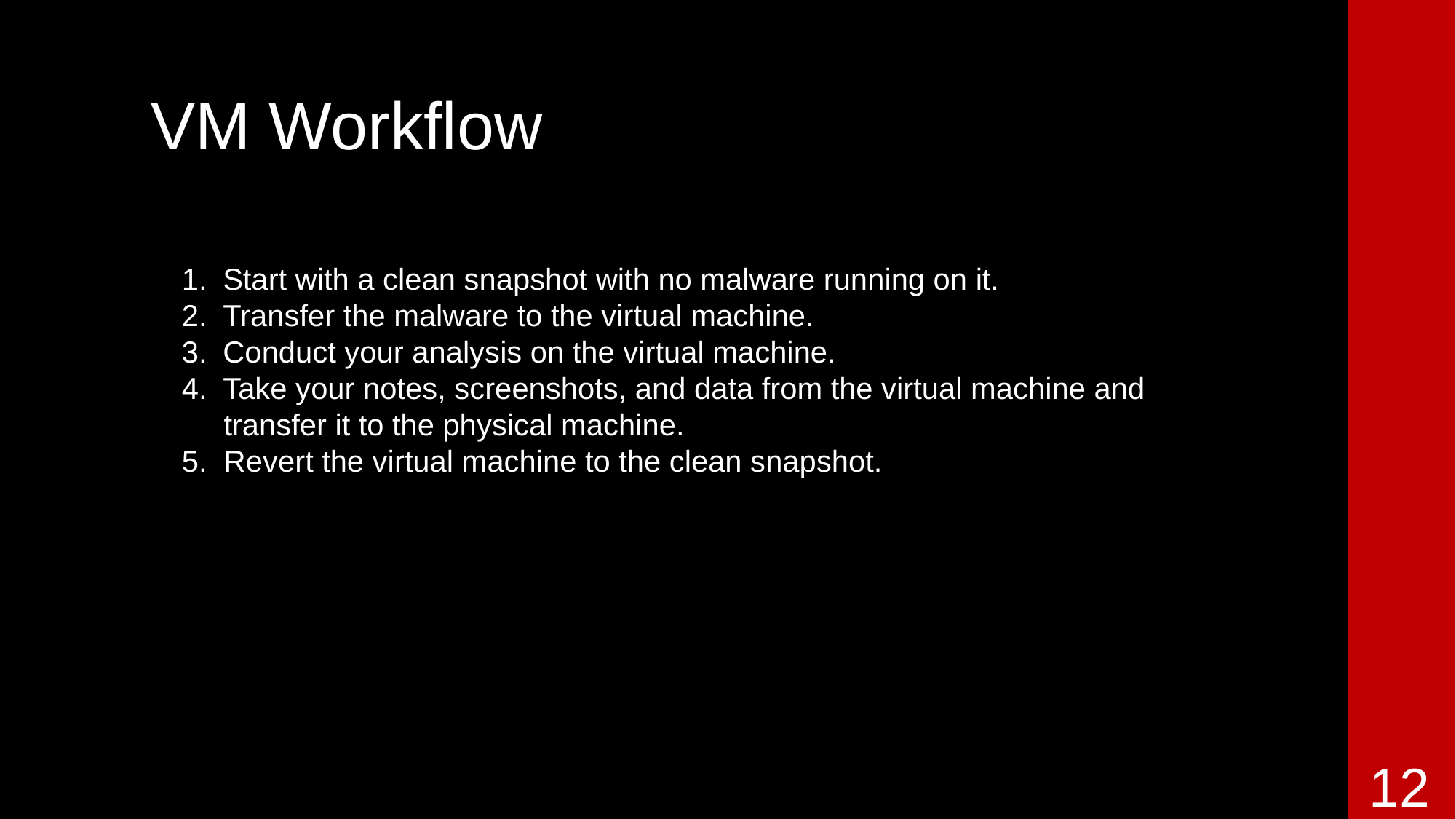

# VM Workflow
Start with a clean snapshot with no malware running on it.
Transfer the malware to the virtual machine.
Conduct your analysis on the virtual machine.
Take your notes, screenshots, and data from the virtual machine and
     transfer it to the physical machine.
5.  Revert the virtual machine to the clean snapshot.